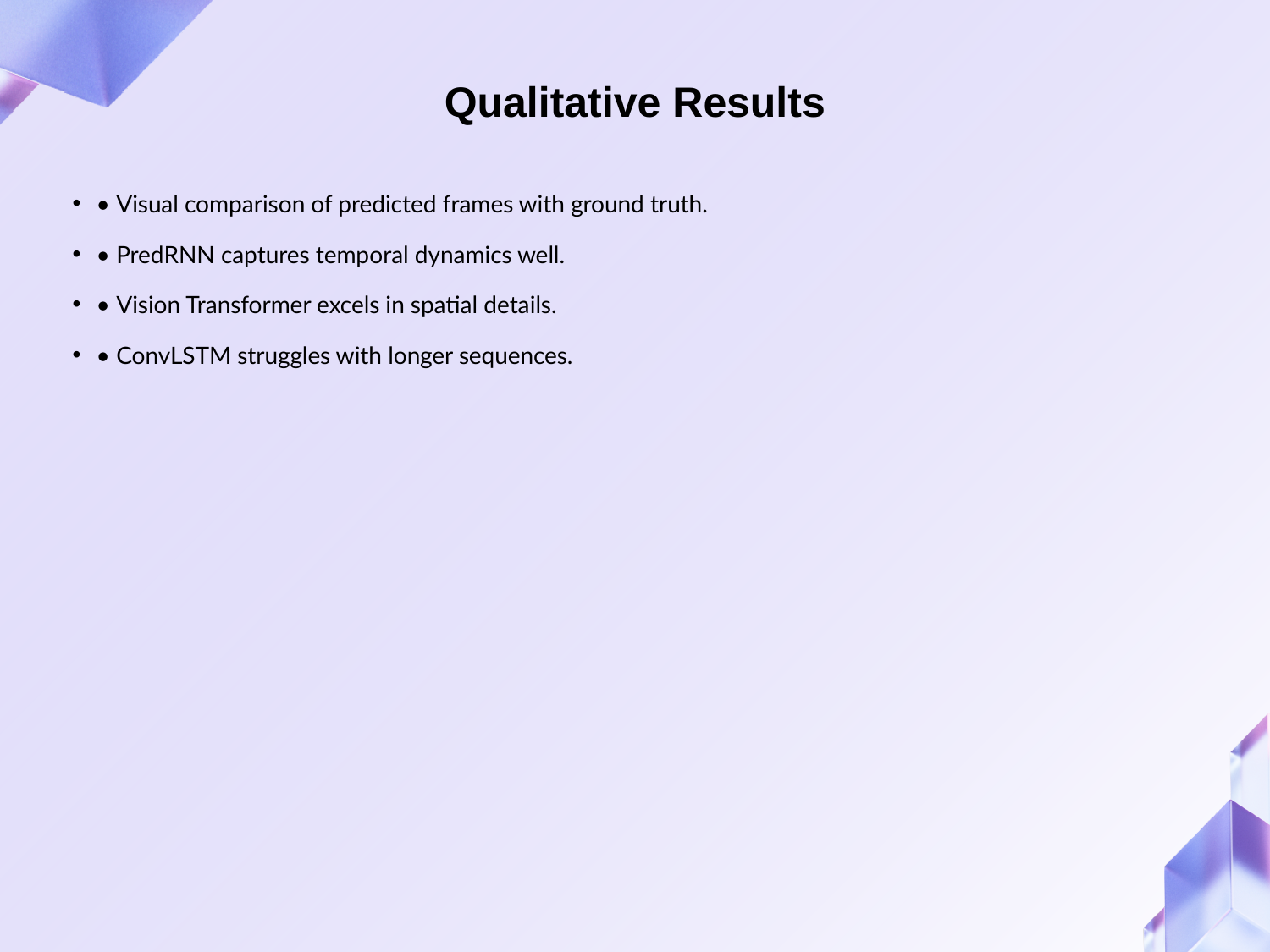

# Qualitative Results
• Visual comparison of predicted frames with ground truth.
• PredRNN captures temporal dynamics well.
• Vision Transformer excels in spatial details.
• ConvLSTM struggles with longer sequences.